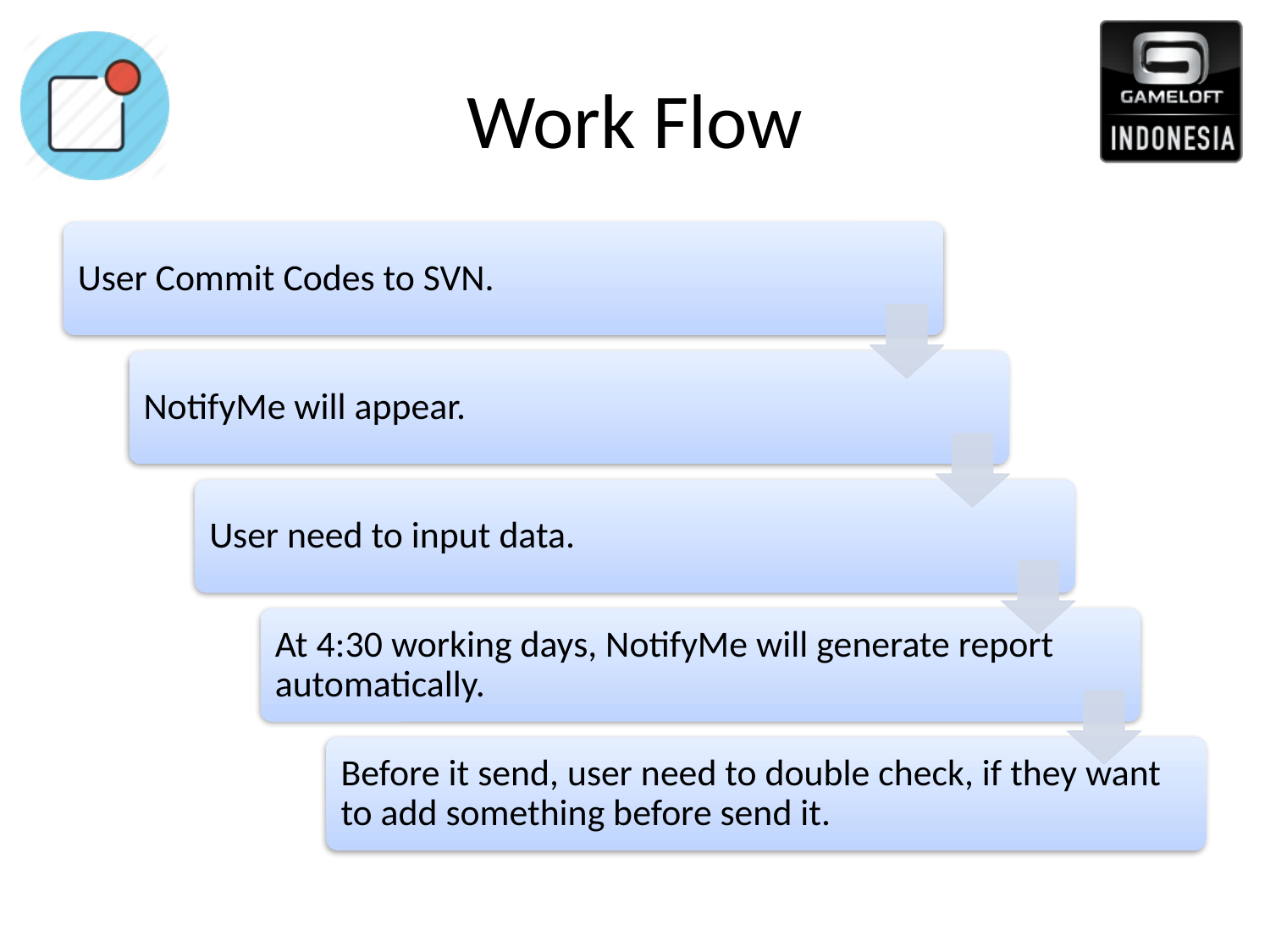

# Work Flow
User Commit Codes to SVN.
NotifyMe will appear.
User need to input data.
At 4:30 working days, NotifyMe will generate report automatically.
Before it send, user need to double check, if they want to add something before send it.